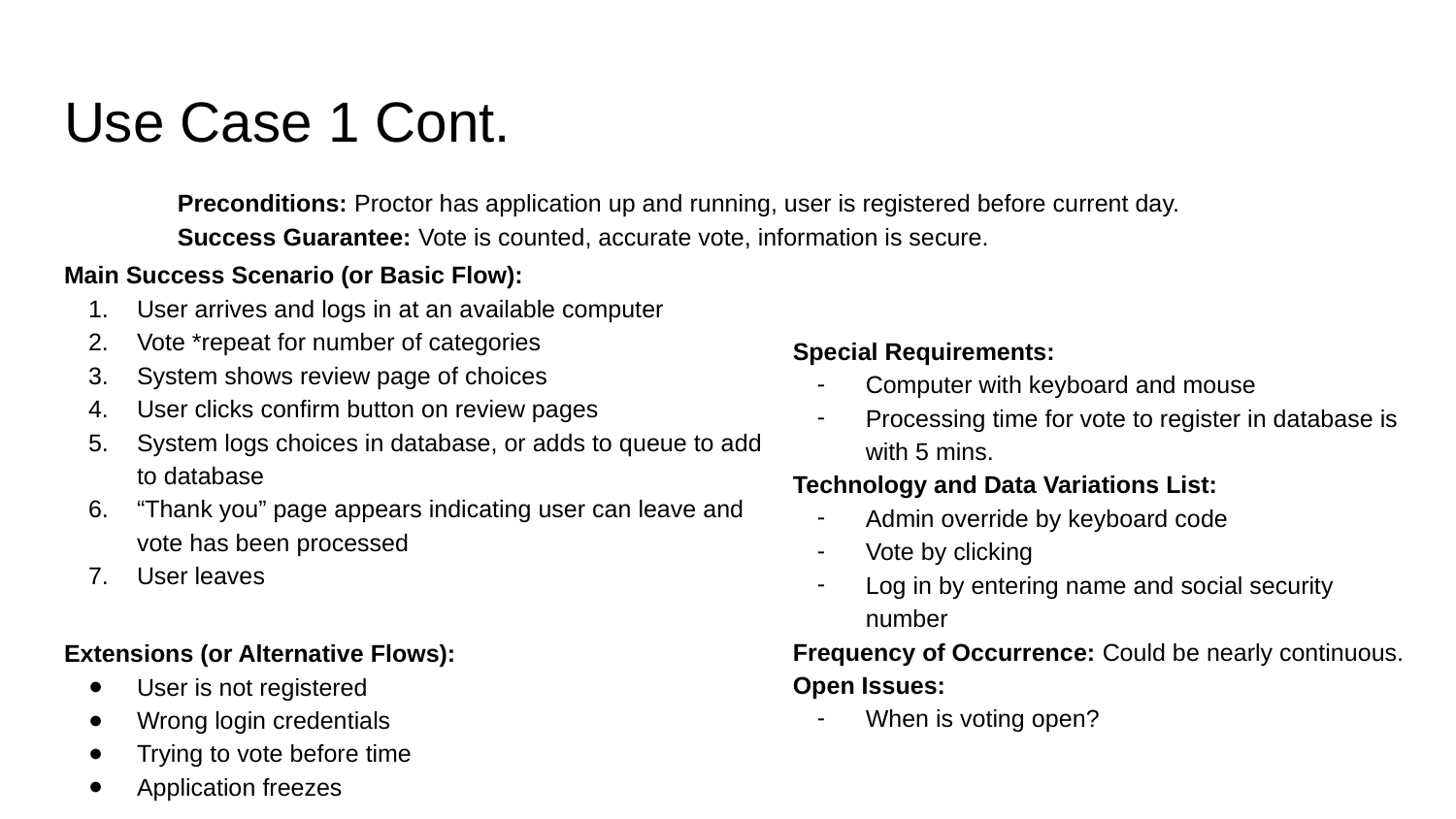

# Use Case 1 Cont.
Preconditions: Proctor has application up and running, user is registered before current day.
Success Guarantee: Vote is counted, accurate vote, information is secure.
Main Success Scenario (or Basic Flow):
User arrives and logs in at an available computer
Vote *repeat for number of categories
System shows review page of choices
User clicks confirm button on review pages
System logs choices in database, or adds to queue to add to database
“Thank you” page appears indicating user can leave and vote has been processed
User leaves

Special Requirements:
Computer with keyboard and mouse
Processing time for vote to register in database is with 5 mins.
Technology and Data Variations List:
Admin override by keyboard code
Vote by clicking
Log in by entering name and social security number
Frequency of Occurrence: Could be nearly continuous.
Open Issues:
When is voting open?

Extensions (or Alternative Flows):
User is not registered
Wrong login credentials
Trying to vote before time
Application freezes